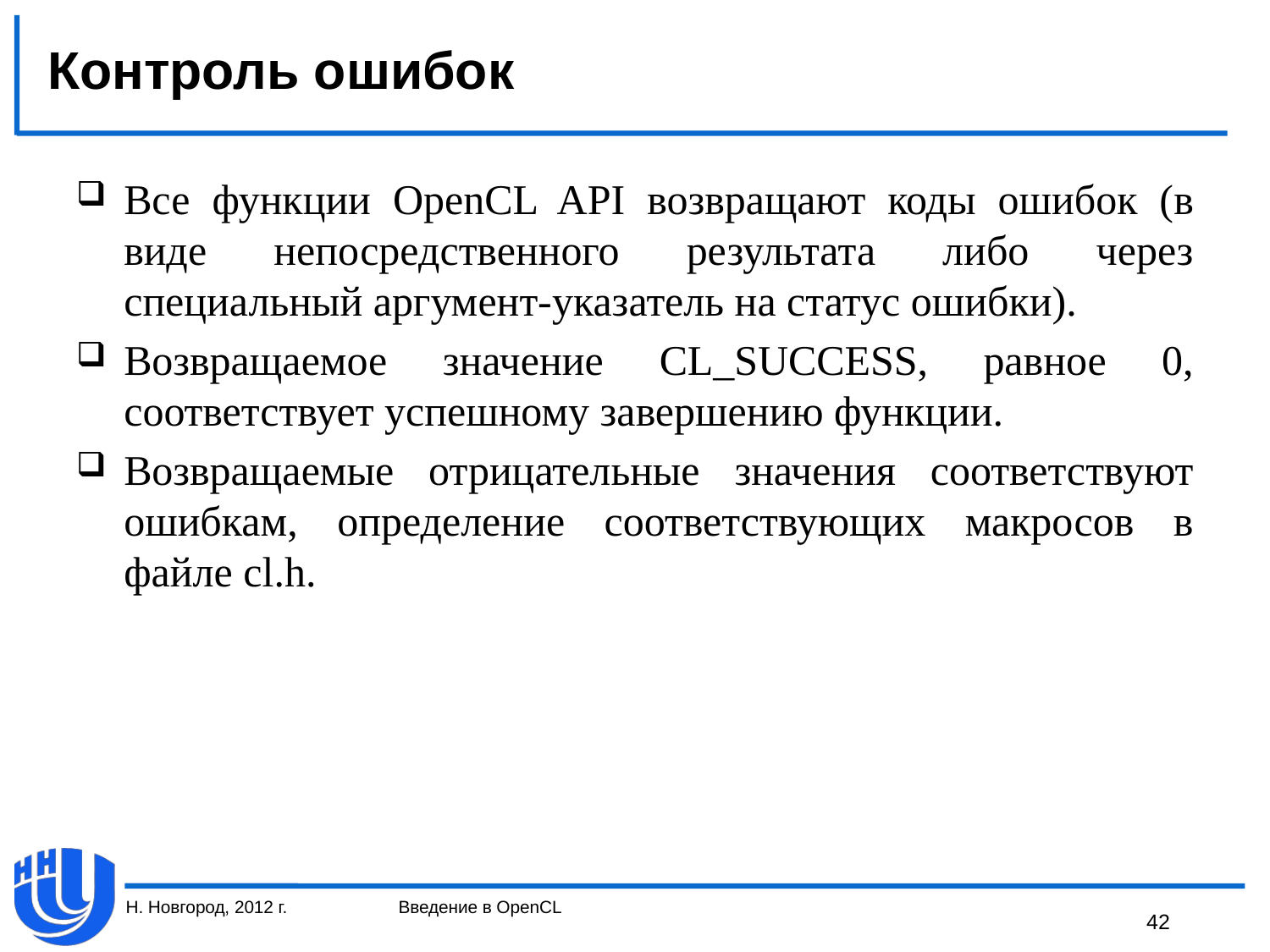

# Контроль ошибок
Все функции OpenCL API возвращают коды ошибок (в виде непосредственного результата либо через специальный аргумент-указатель на статус ошибки).
Возвращаемое значение CL_SUCCESS, равное 0, соответствует успешному завершению функции.
Возвращаемые отрицательные значения соответствуют ошибкам, определение соответствующих макросов в файле cl.h.
Н. Новгород, 2012 г.
Введение в OpenCL
42